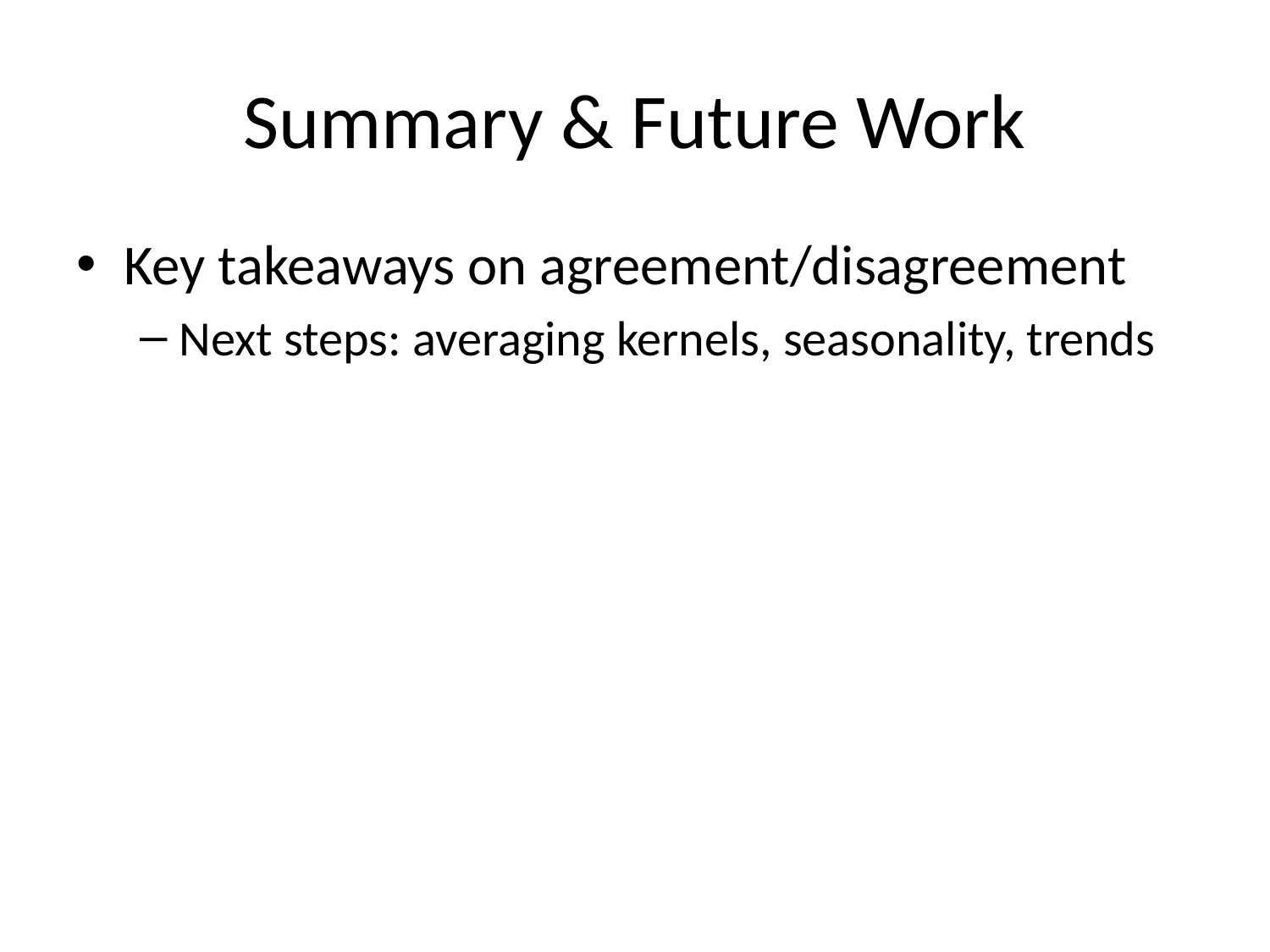

# Summary & Future Work
Key takeaways on agreement/disagreement
Next steps: averaging kernels, seasonality, trends